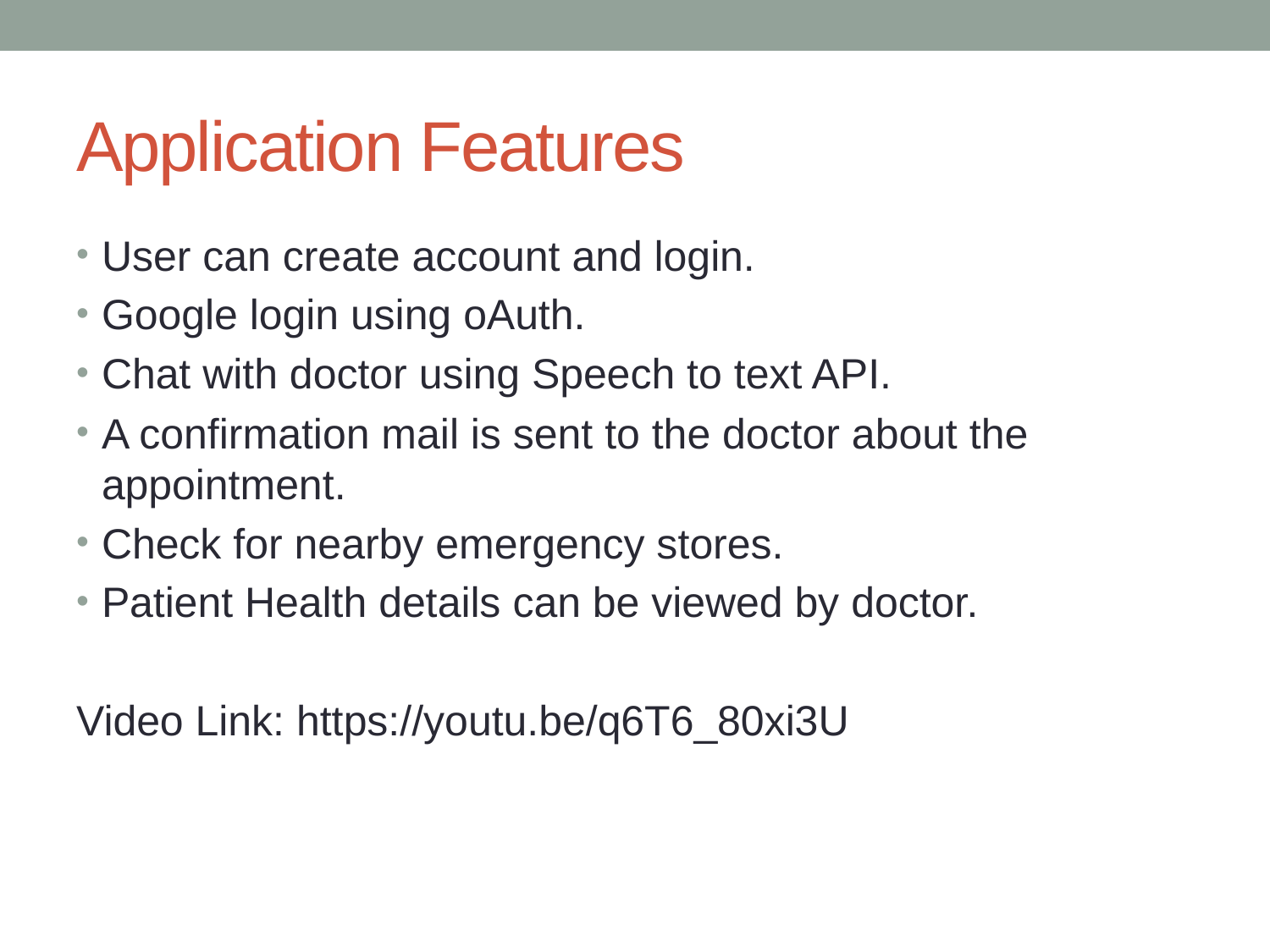

# Application Features
User can create account and login.
Google login using oAuth.
Chat with doctor using Speech to text API.
A confirmation mail is sent to the doctor about the appointment.
Check for nearby emergency stores.
Patient Health details can be viewed by doctor.

Video Link: https://youtu.be/q6T6_80xi3U